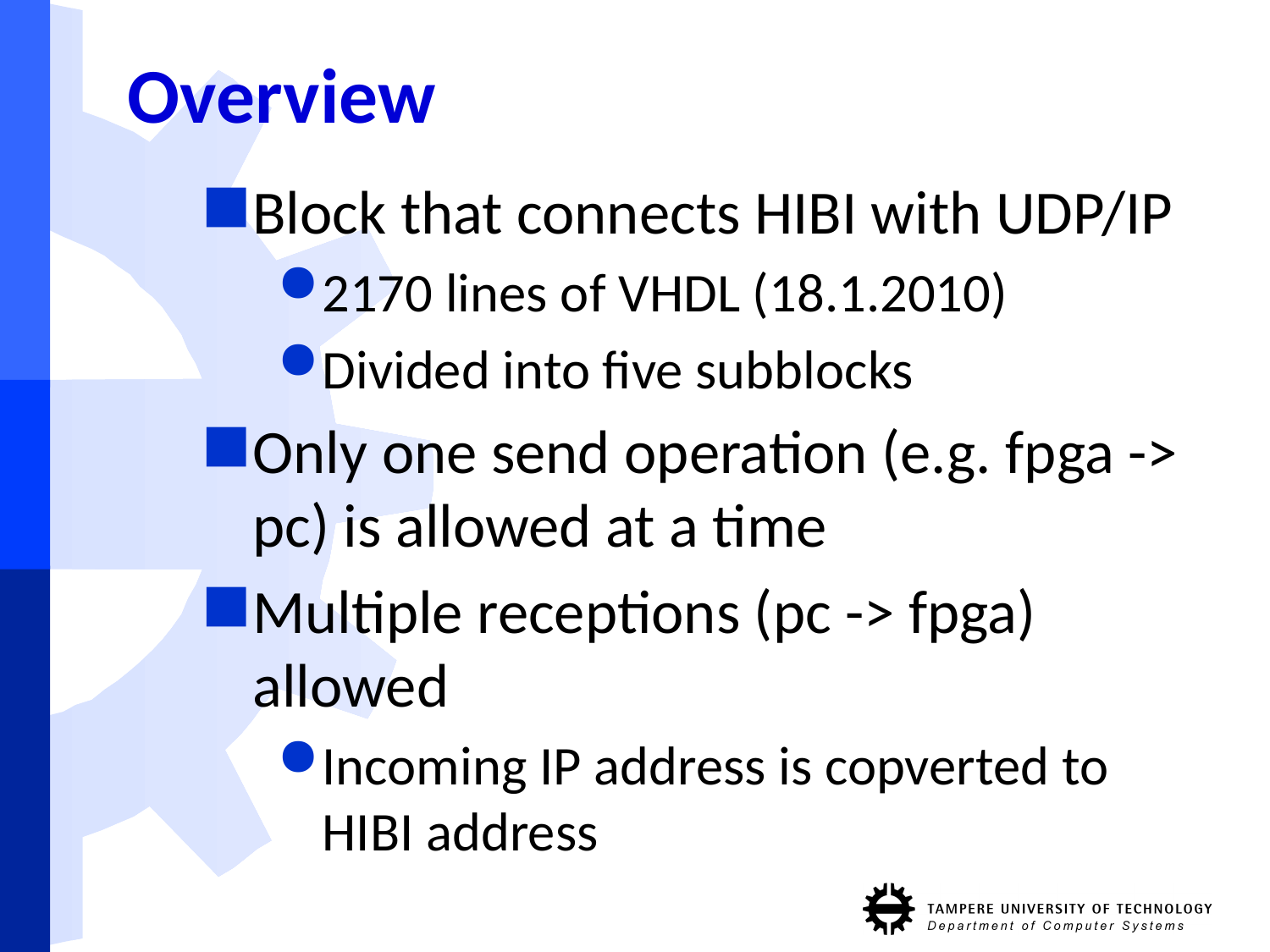

# Overview
Block that connects HIBI with UDP/IP
2170 lines of VHDL (18.1.2010)
Divided into five subblocks
Only one send operation (e.g. fpga -> pc) is allowed at a time
Multiple receptions (pc -> fpga) allowed
Incoming IP address is copverted to HIBI address